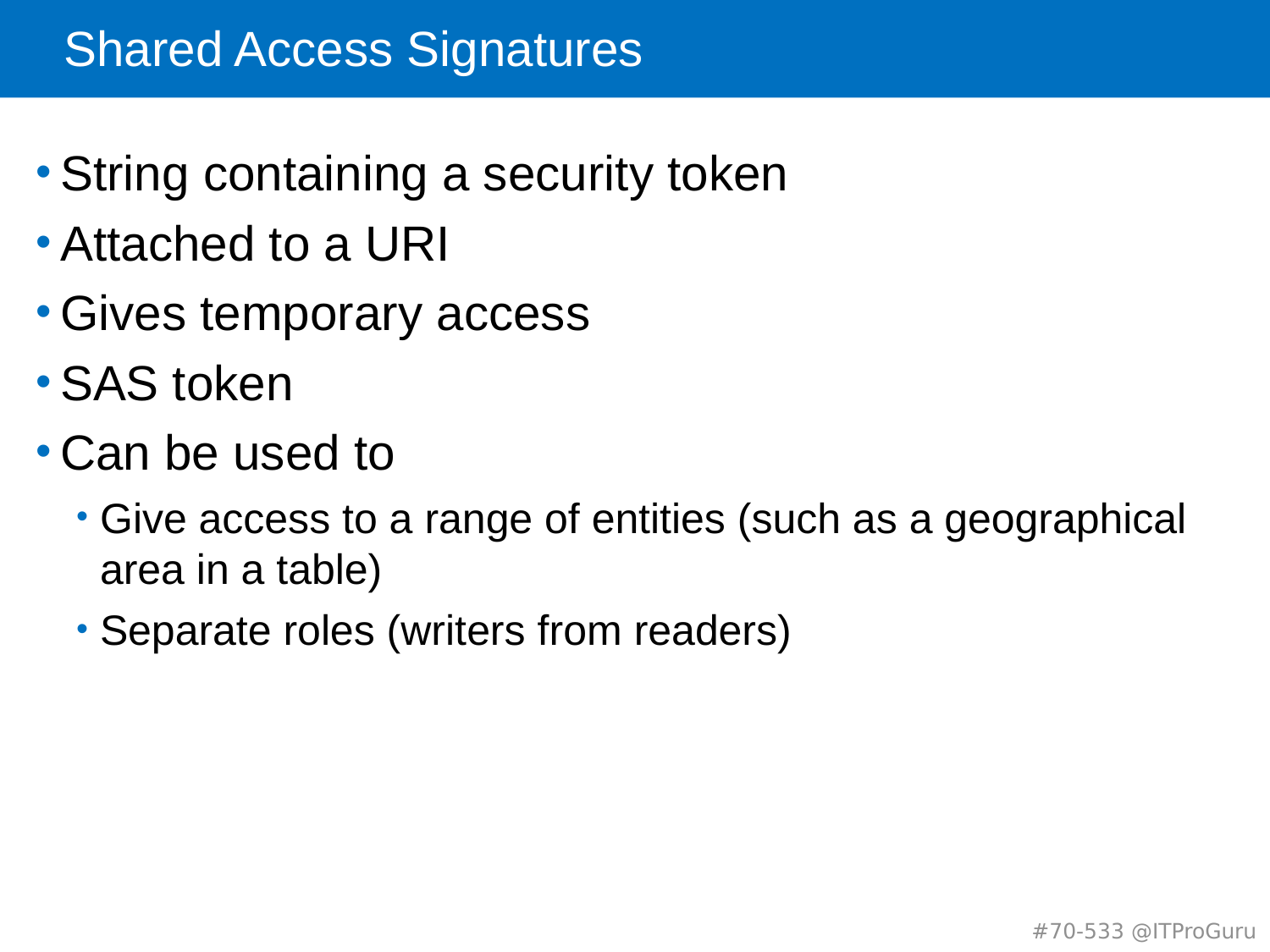

# Shared Access Signatures
String containing a security token
Attached to a URI
Gives temporary access
SAS token
Can be used to
Give access to a range of entities (such as a geographical area in a table)
Separate roles (writers from readers)